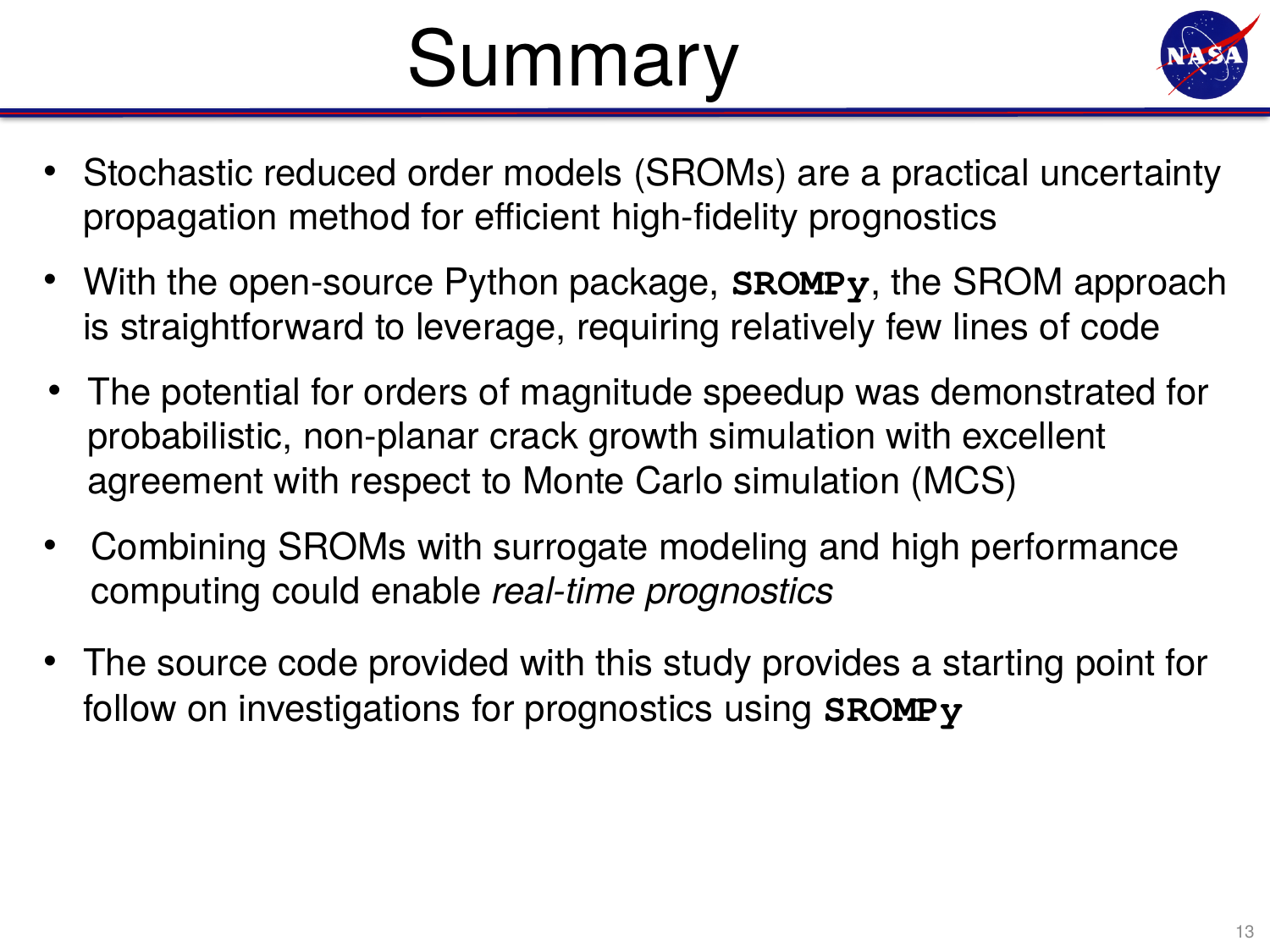

# Summary
Stochastic reduced order models (SROMs) are a practical uncertainty propagation method for efficient high-fidelity prognostics
With the open-source Python package, SROMPy, the SROM approach is straightforward to leverage, requiring relatively few lines of code
The potential for orders of magnitude speedup was demonstrated for probabilistic, non-planar crack growth simulation with excellent agreement with respect to Monte Carlo simulation (MCS)
Combining SROMs with surrogate modeling and high performance computing could enable real-time prognostics
The source code provided with this study provides a starting point for follow on investigations for prognostics using SROMPy
13